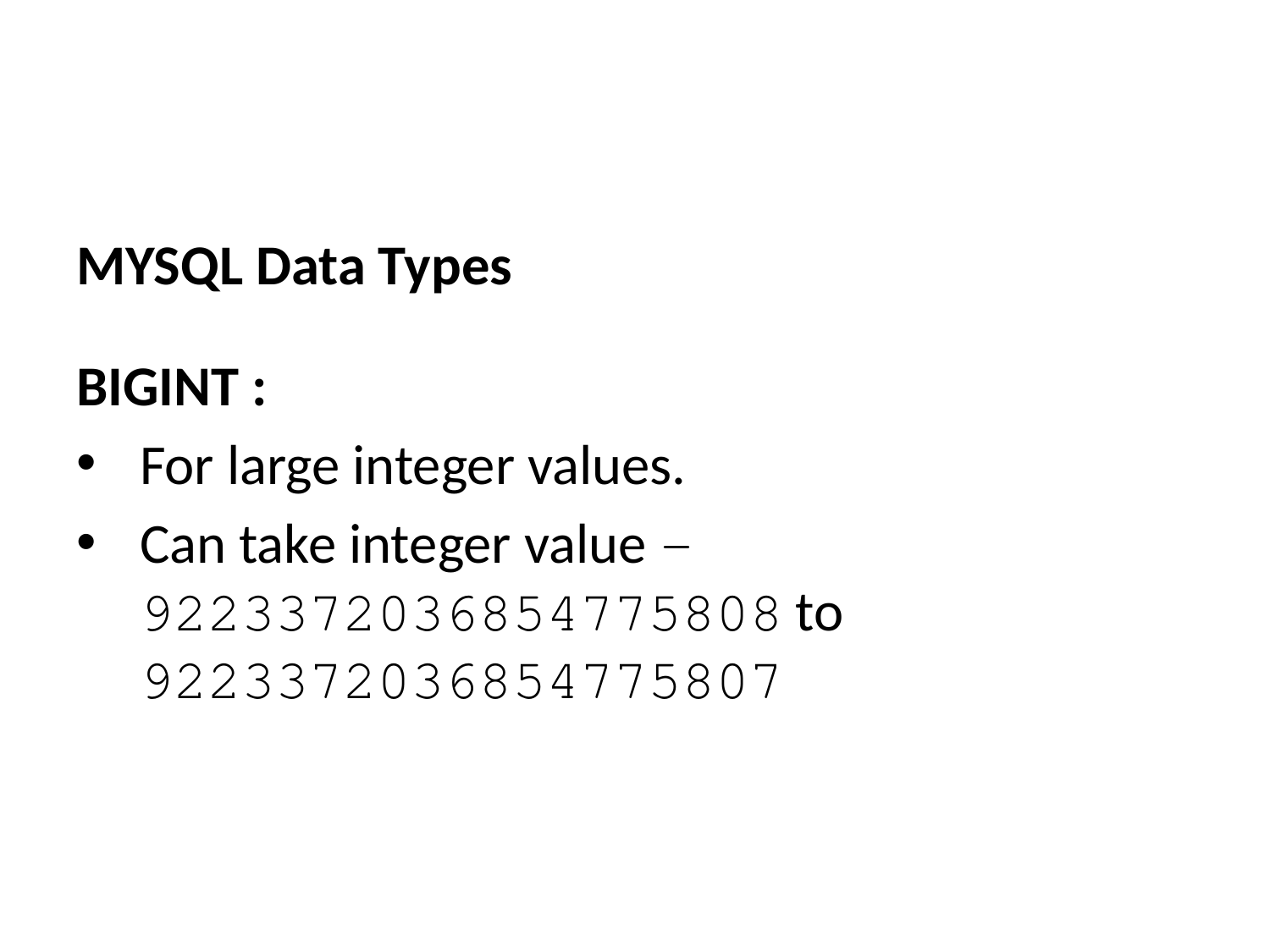

MYSQL Data Types
BIGINT :
For large integer values.
Can take integer value -9223372036854775808 to 9223372036854775807